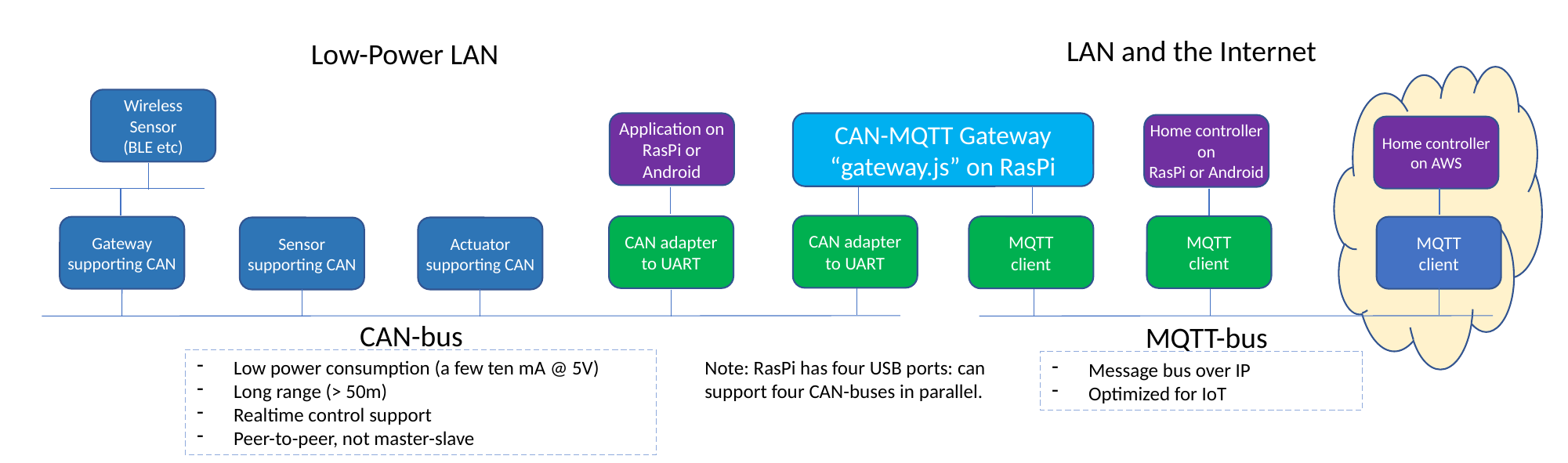

LAN and the Internet
Low-Power LAN

Wireless
Sensor
(BLE etc)
Application on
RasPi or Android
CAN-MQTT Gateway
“gateway.js” on RasPi
Home controller on
RasPi or Android
Home controller on AWS
CAN adapter
to UART
CAN adapter
to UART
MQTT
client
MQTT
client
Gateway
supporting CAN
MQTT
client
Sensor
supporting CAN
Actuator
supporting CAN
CAN-bus
MQTT-bus
Low power consumption (a few ten mA @ 5V)
Long range (> 50m)
Realtime control support
Peer-to-peer, not master-slave
Note: RasPi has four USB ports: can support four CAN-buses in parallel.
Message bus over IP
Optimized for IoT